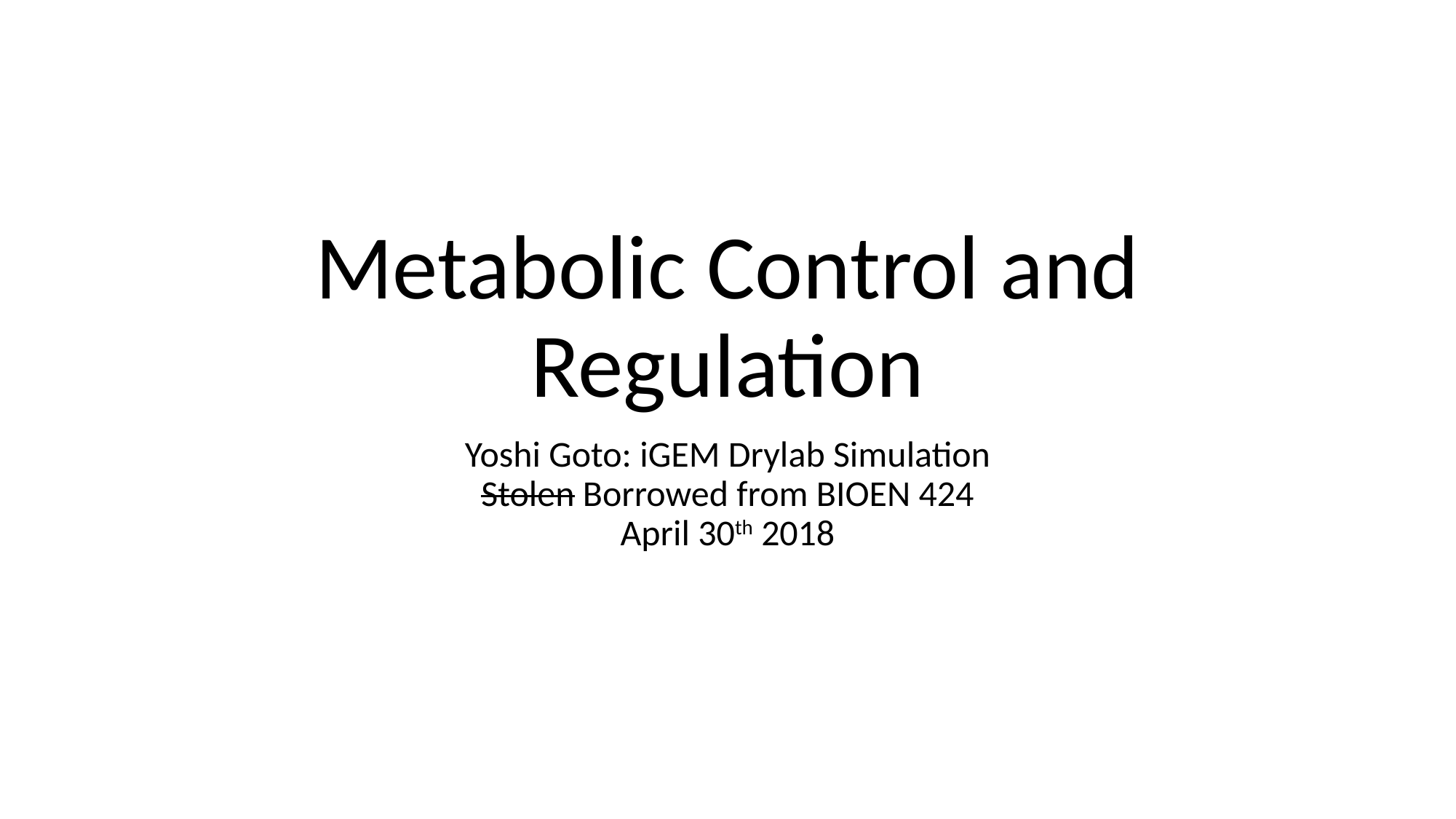

Metabolic Control and Regulation
Yoshi Goto: iGEM Drylab Simulation
Stolen Borrowed from BIOEN 424
April 30th 2018